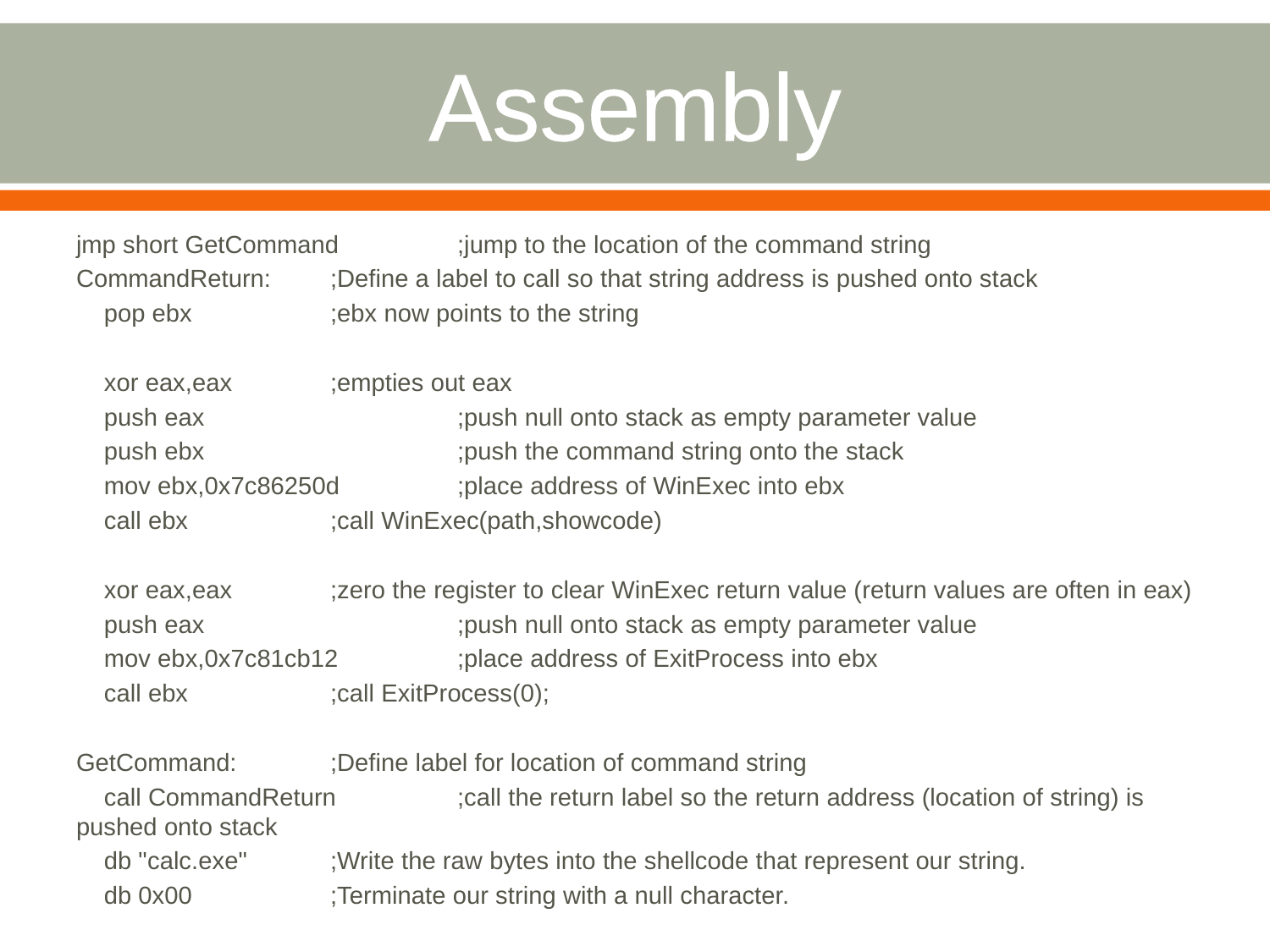

# Assembly
jmp short GetCommand 	;jump to the location of the command string
CommandReturn: 	;Define a label to call so that string address is pushed onto stack
    pop ebx 		;ebx now points to the string

    xor eax,eax 	;empties out eax
    push eax 		;push null onto stack as empty parameter value
    push ebx 		;push the command string onto the stack
    mov ebx,0x7c86250d 	;place address of WinExec into ebx
    call ebx 		;call WinExec(path,showcode)

    xor eax,eax	;zero the register to clear WinExec return value (return values are often in eax)
    push eax 		;push null onto stack as empty parameter value
    mov ebx,0x7c81cb12 	;place address of ExitProcess into ebx
    call ebx 		;call ExitProcess(0);

GetCommand: 	;Define label for location of command string
    call CommandReturn	;call the return label so the return address (location of string) is pushed onto stack
    db "calc.exe" 	;Write the raw bytes into the shellcode that represent our string.
    db 0x00 		;Terminate our string with a null character.